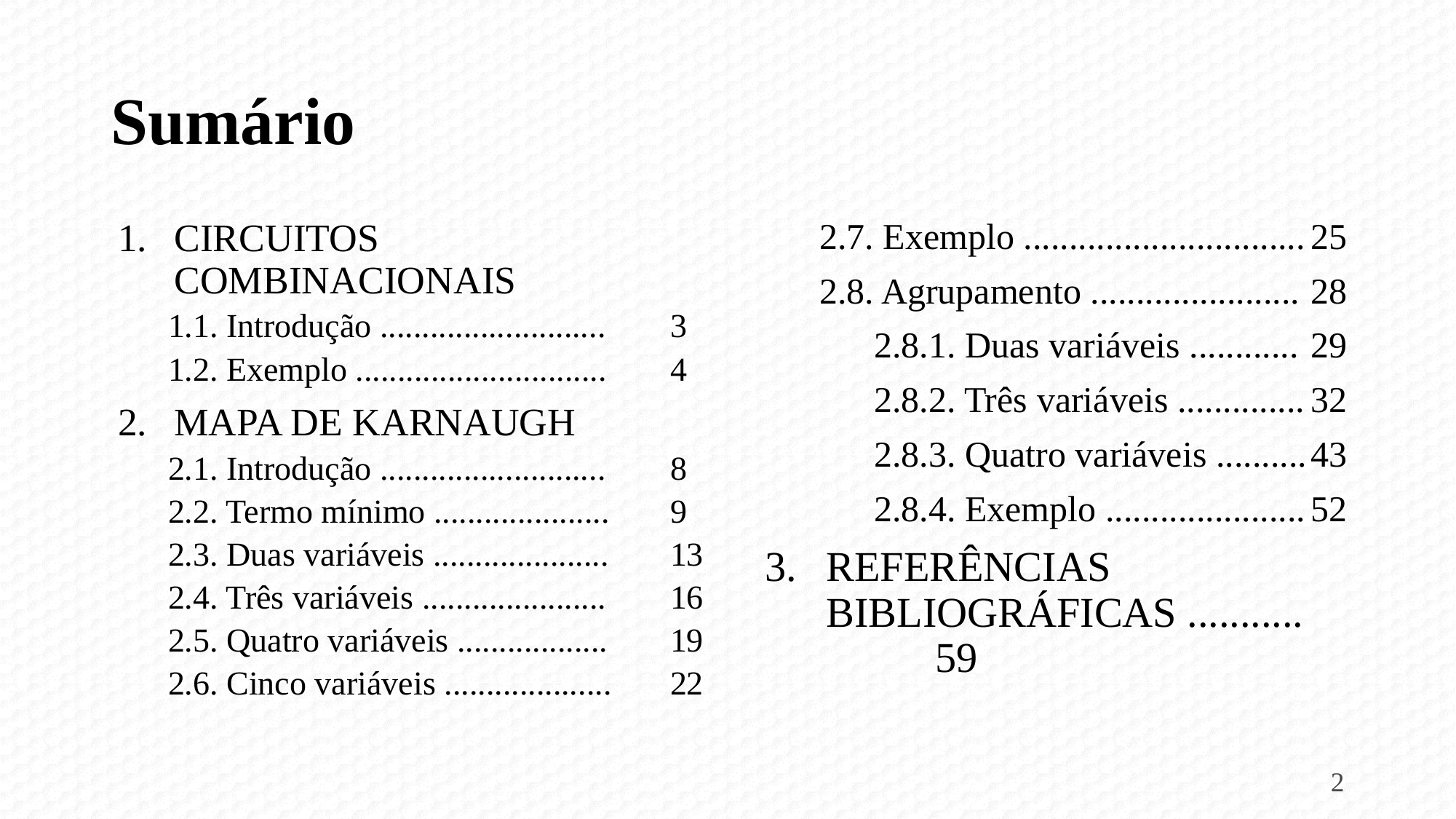

# Sumário
CIRCUITOS COMBINACIONAIS
1.1. Introdução ...........................	3
1.2. Exemplo .............................. 	4
MAPA DE KARNAUGH
2.1. Introdução ...........................	8
2.2. Termo mínimo .....................	9
2.3. Duas variáveis .....................	13
2.4. Três variáveis ......................	16
2.5. Quatro variáveis ..................	19
2.6. Cinco variáveis ....................	22

      2.7. Exemplo ...............................	25
      2.8. Agrupamento .......................	28
      	2.8.1. Duas variáveis ............	29
 	2.8.2. Três variáveis ..............	32
 	2.8.3. Quatro variáveis ..........	43
 	2.8.4. Exemplo ......................	52
REFERÊNCIAS BIBLIOGRÁFICAS ...........	59
2